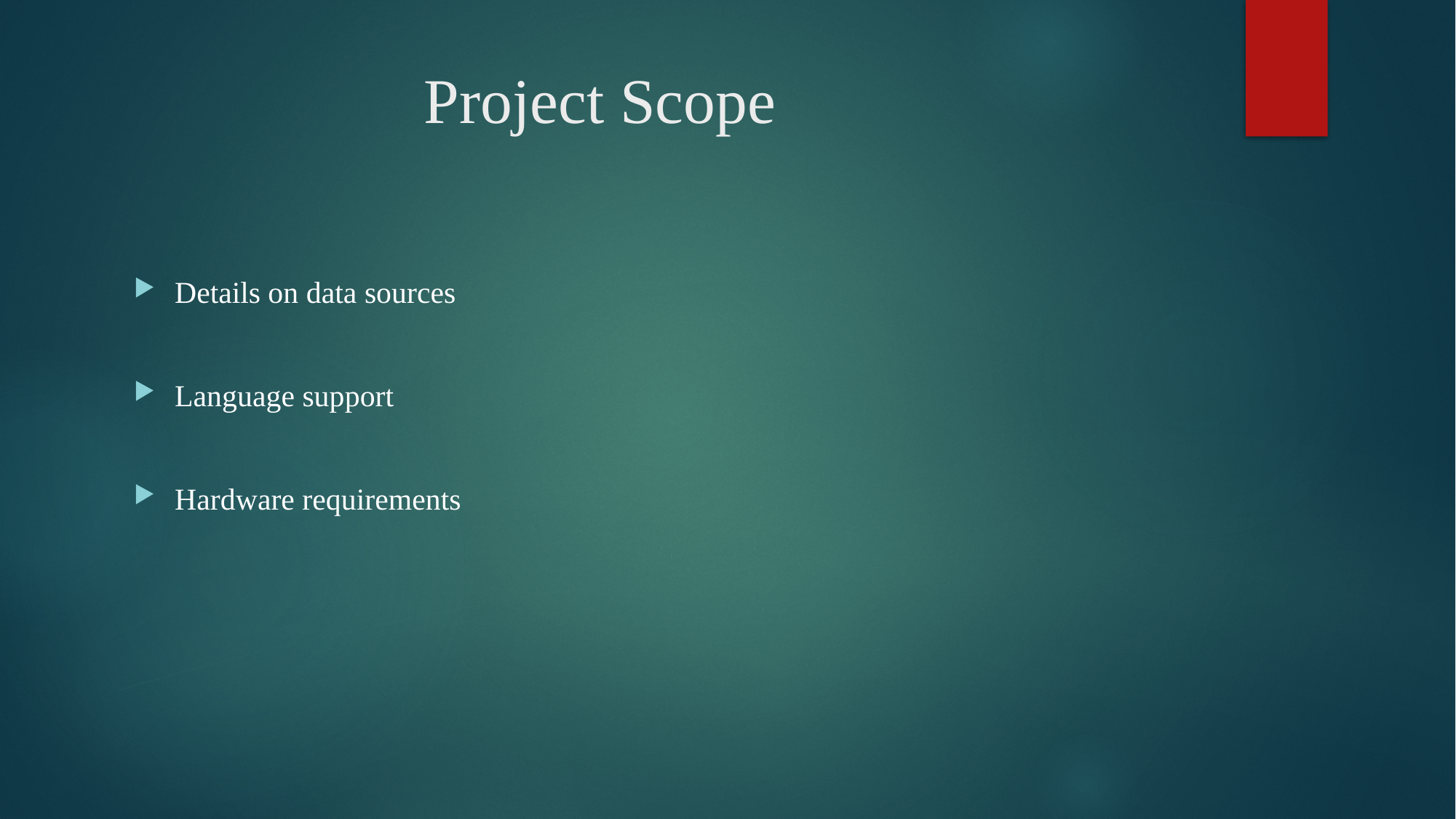

# Project Scope
Details on data sources

Language support

Hardware requirements